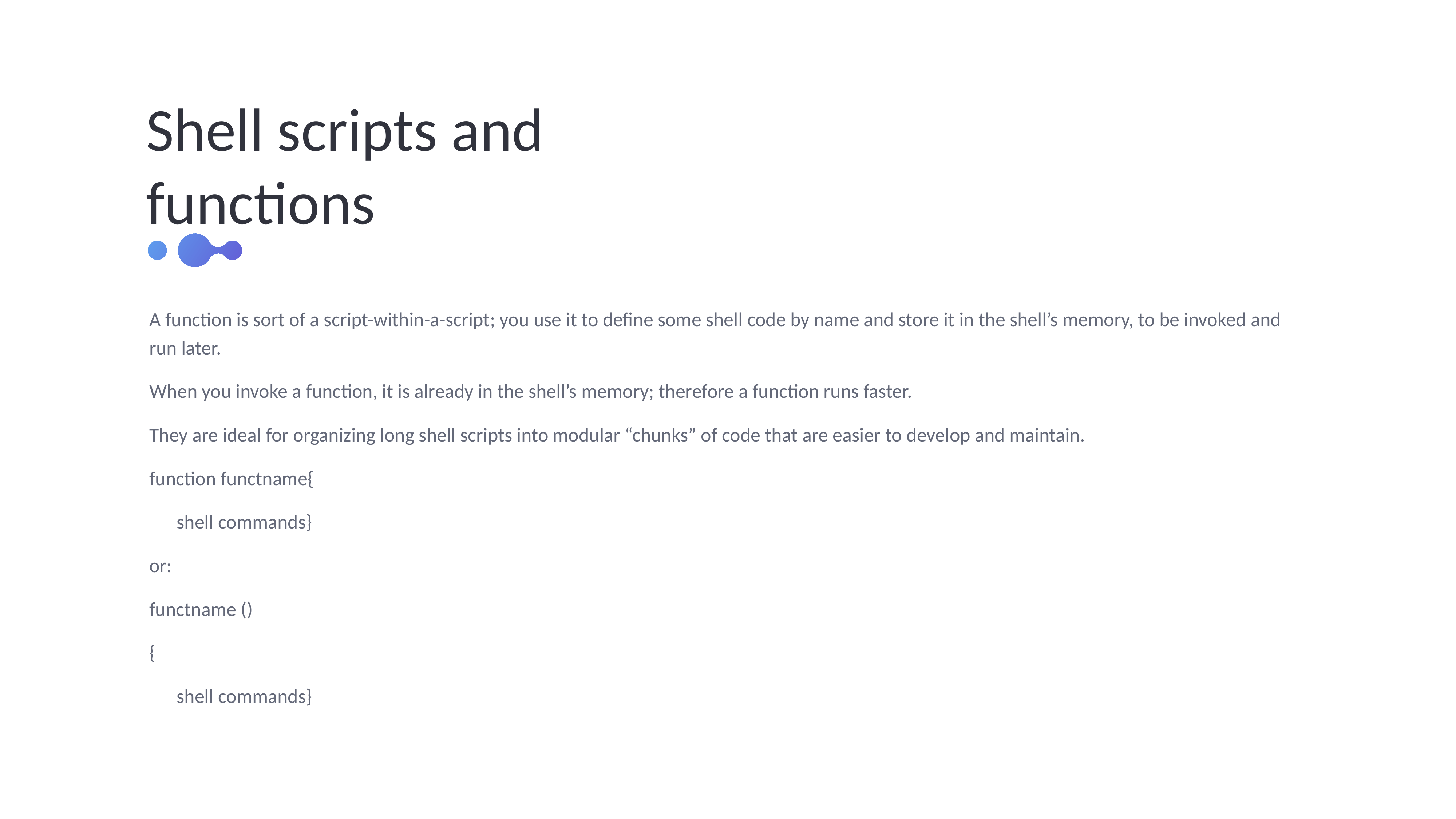

Shell scripts and functions

A function is sort of a script-within-a-script; you use it to define some shell code by name and store it in the shell’s memory, to be invoked and run later.
When you invoke a function, it is already in the shell’s memory; therefore a function runs faster.
They are ideal for organizing long shell scripts into modular “chunks” of code that are easier to develop and maintain.
function functname{
shell commands}
or:
functname ()
{
shell commands}